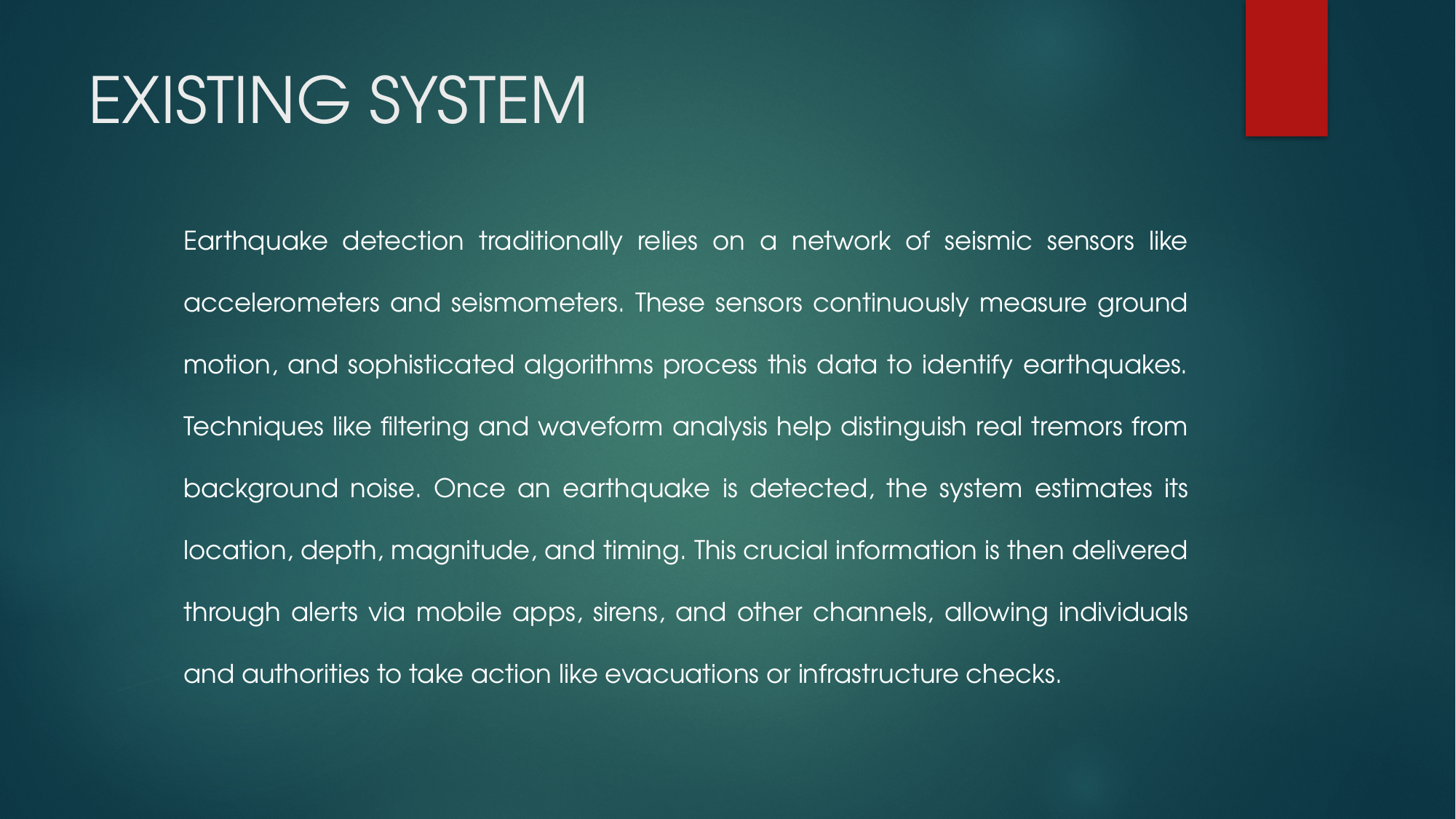

# EXISTING SYSTEM
Earthquake detection traditionally relies on a network of seismic sensors like accelerometers and seismometers. These sensors continuously measure ground motion, and sophisticated algorithms process this data to identify earthquakes. Techniques like filtering and waveform analysis help distinguish real tremors from background noise. Once an earthquake is detected, the system estimates its location, depth, magnitude, and timing. This crucial information is then delivered through alerts via mobile apps, sirens, and other channels, allowing individuals and authorities to take action like evacuations or infrastructure checks.